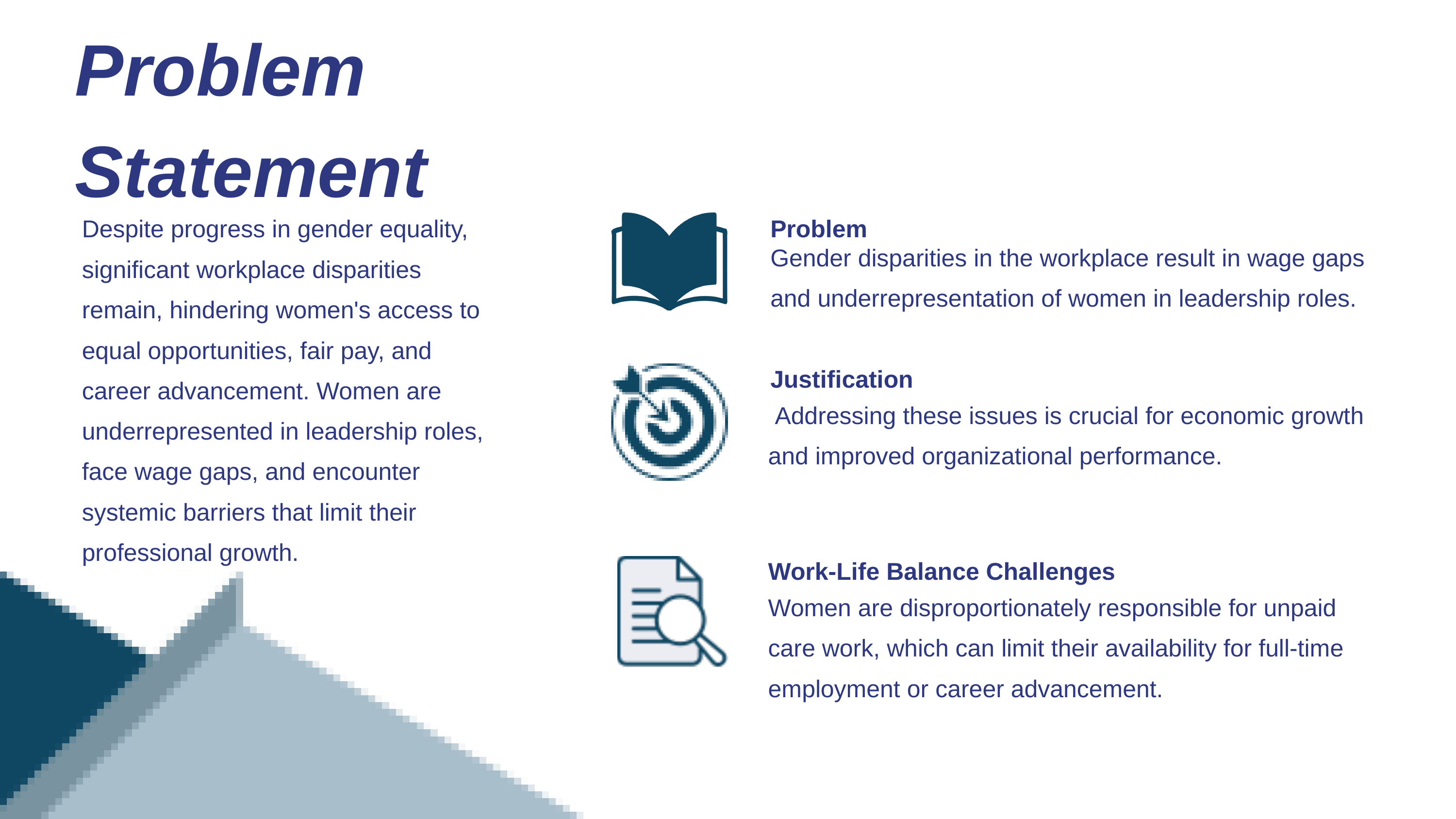

Problem Statement
Despite progress in gender equality, significant workplace disparities remain, hindering women's access to equal opportunities, fair pay, and career advancement. Women are underrepresented in leadership roles, face wage gaps, and encounter systemic barriers that limit their professional growth.
Problem

Gender disparities in the workplace result in wage gaps and underrepresentation of women in leadership roles.
Justification

 Addressing these issues is crucial for economic growth and improved organizational performance.
Work-Life Balance Challenges

Women are disproportionately responsible for unpaid care work, which can limit their availability for full-time employment or career advancement.